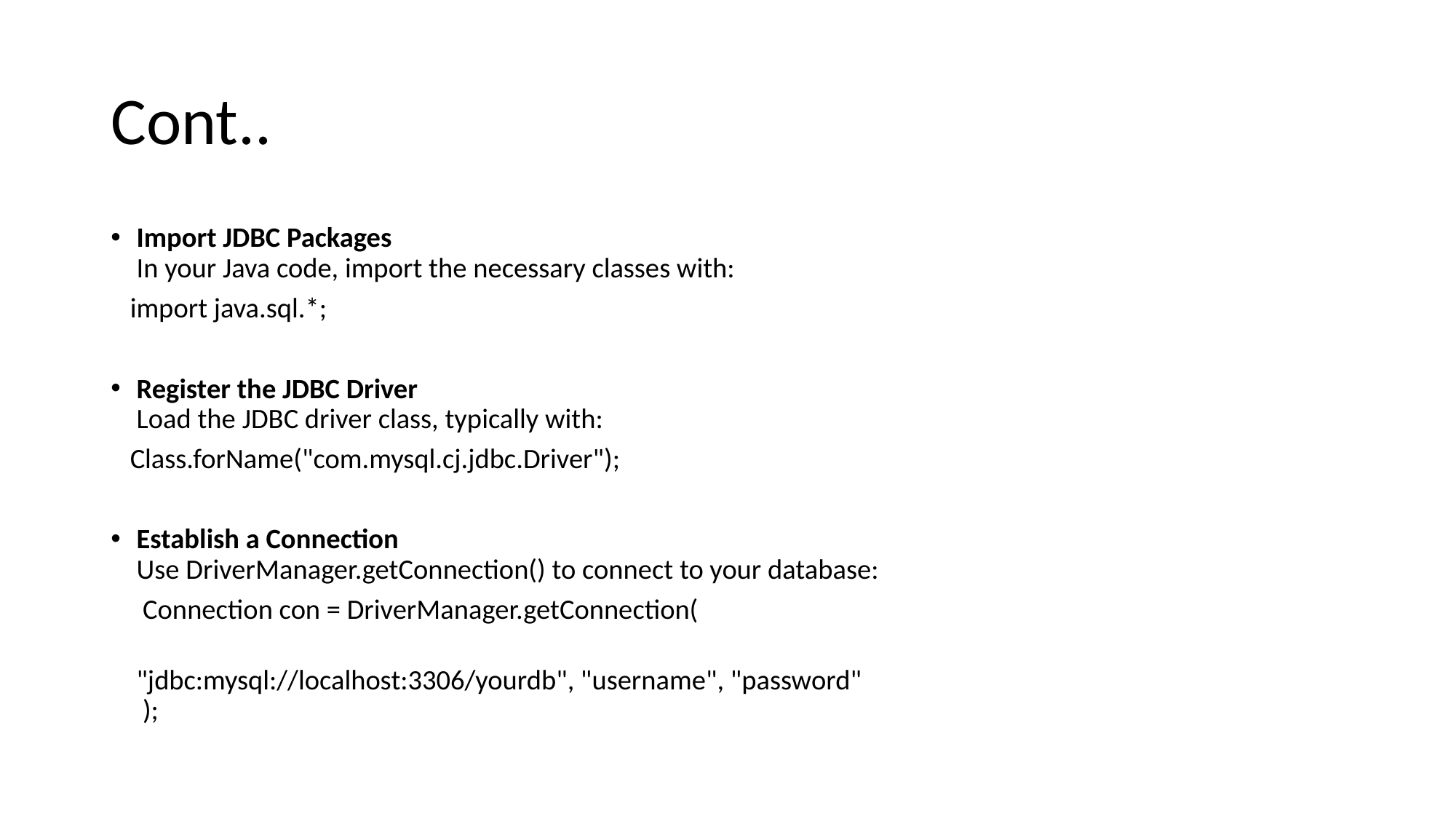

# Cont..
Import JDBC Packages
In your Java code, import the necessary classes with:
   import java.sql.*;

Register the JDBC Driver
Load the JDBC driver class, typically with:
   Class.forName("com.mysql.cj.jdbc.Driver");

Establish a Connection
Use DriverManager.getConnection() to connect to your database:
     Connection con = DriverManager.getConnection(
    "jdbc:mysql://localhost:3306/yourdb", "username", "password"
     );